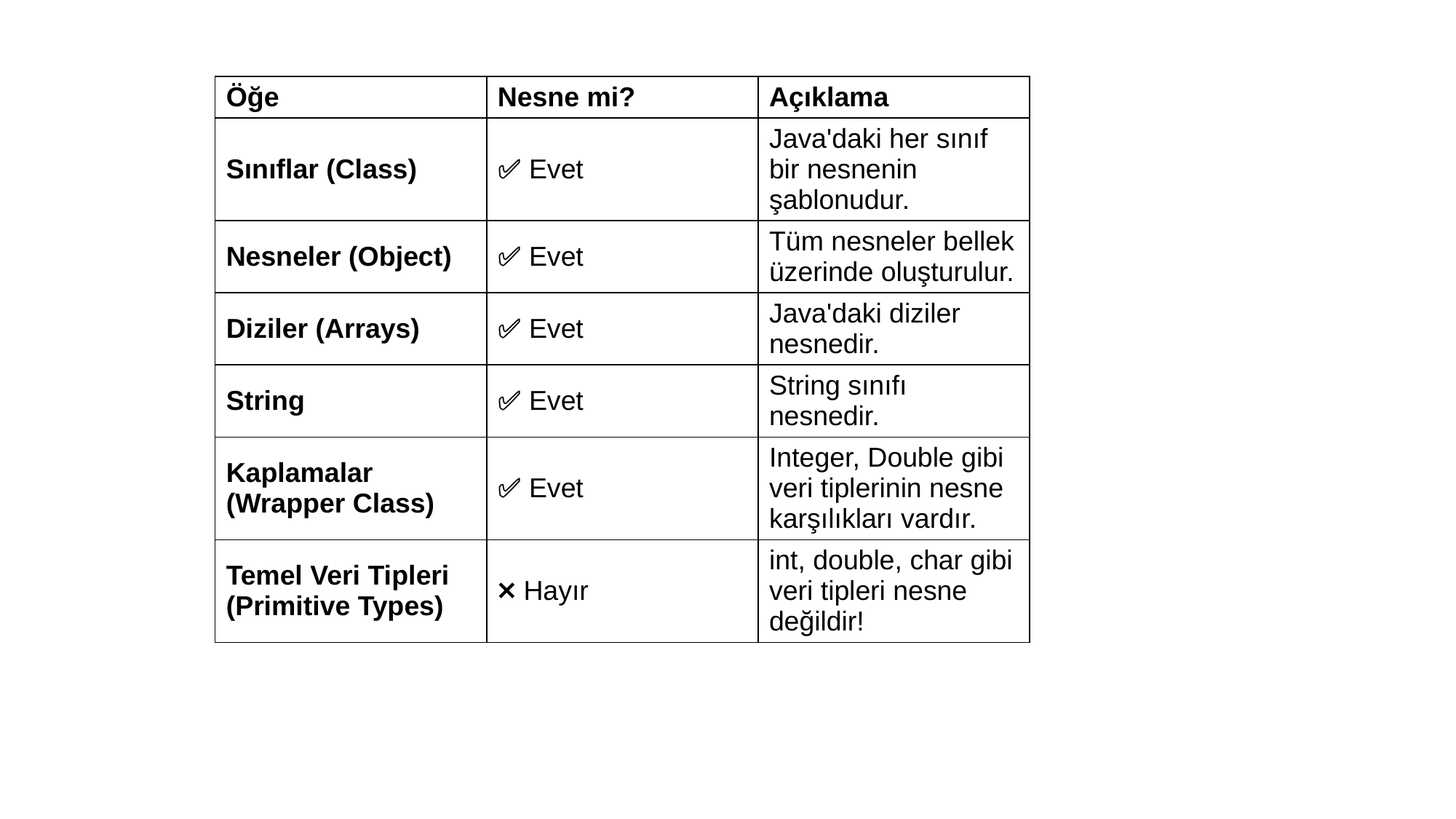

| Öğe | Nesne mi? | Açıklama |
| --- | --- | --- |
| Sınıflar (Class) | ✅ Evet | Java'daki her sınıf bir nesnenin şablonudur. |
| Nesneler (Object) | ✅ Evet | Tüm nesneler bellek üzerinde oluşturulur. |
| Diziler (Arrays) | ✅ Evet | Java'daki diziler nesnedir. |
| String | ✅ Evet | String sınıfı nesnedir. |
| Kaplamalar (Wrapper Class) | ✅ Evet | Integer, Double gibi veri tiplerinin nesne karşılıkları vardır. |
| Temel Veri Tipleri (Primitive Types) | ❌ Hayır | int, double, char gibi veri tipleri nesne değildir! |